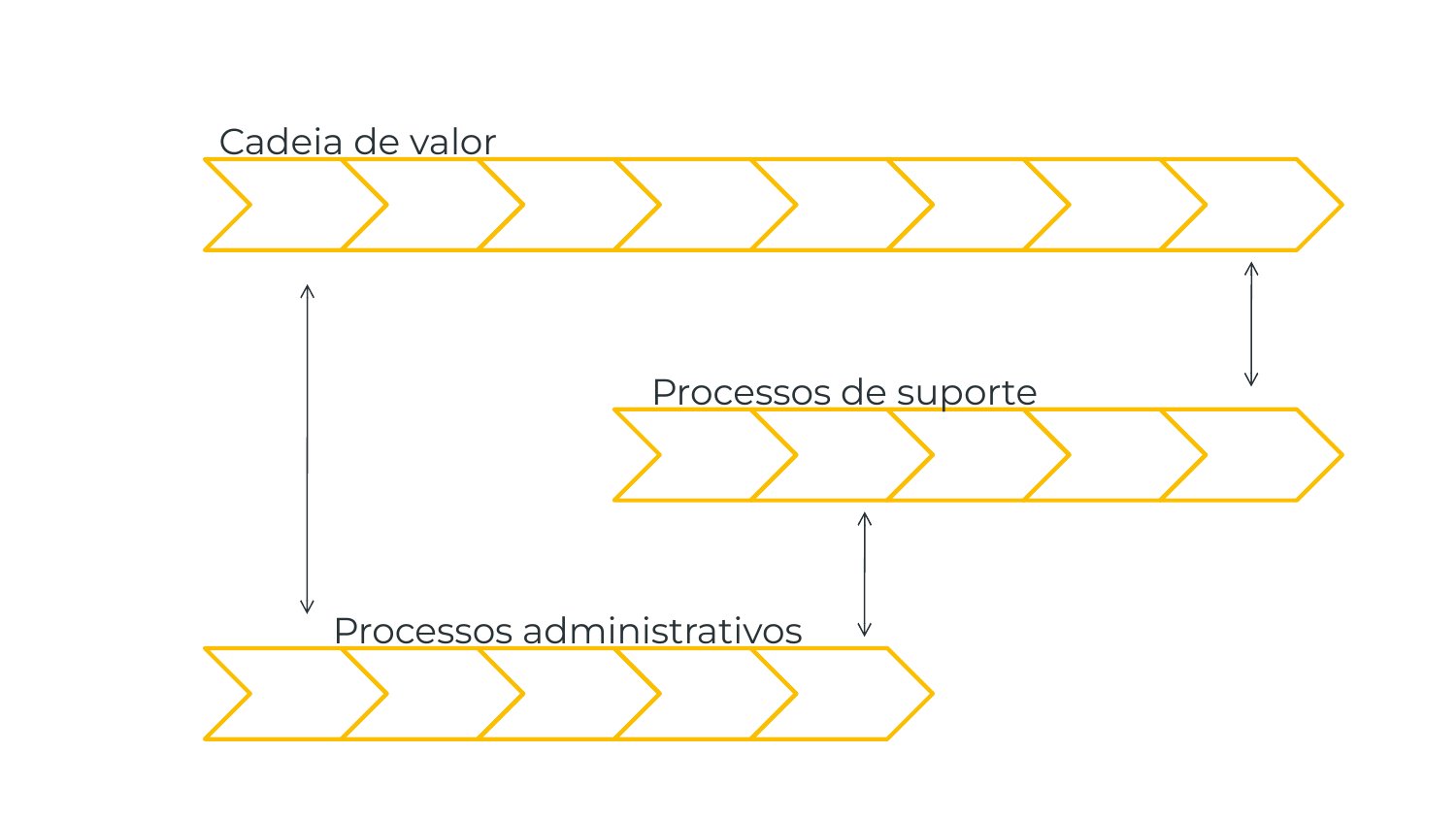

Cadeia de valor

Processos de suporte

Processos administrativos